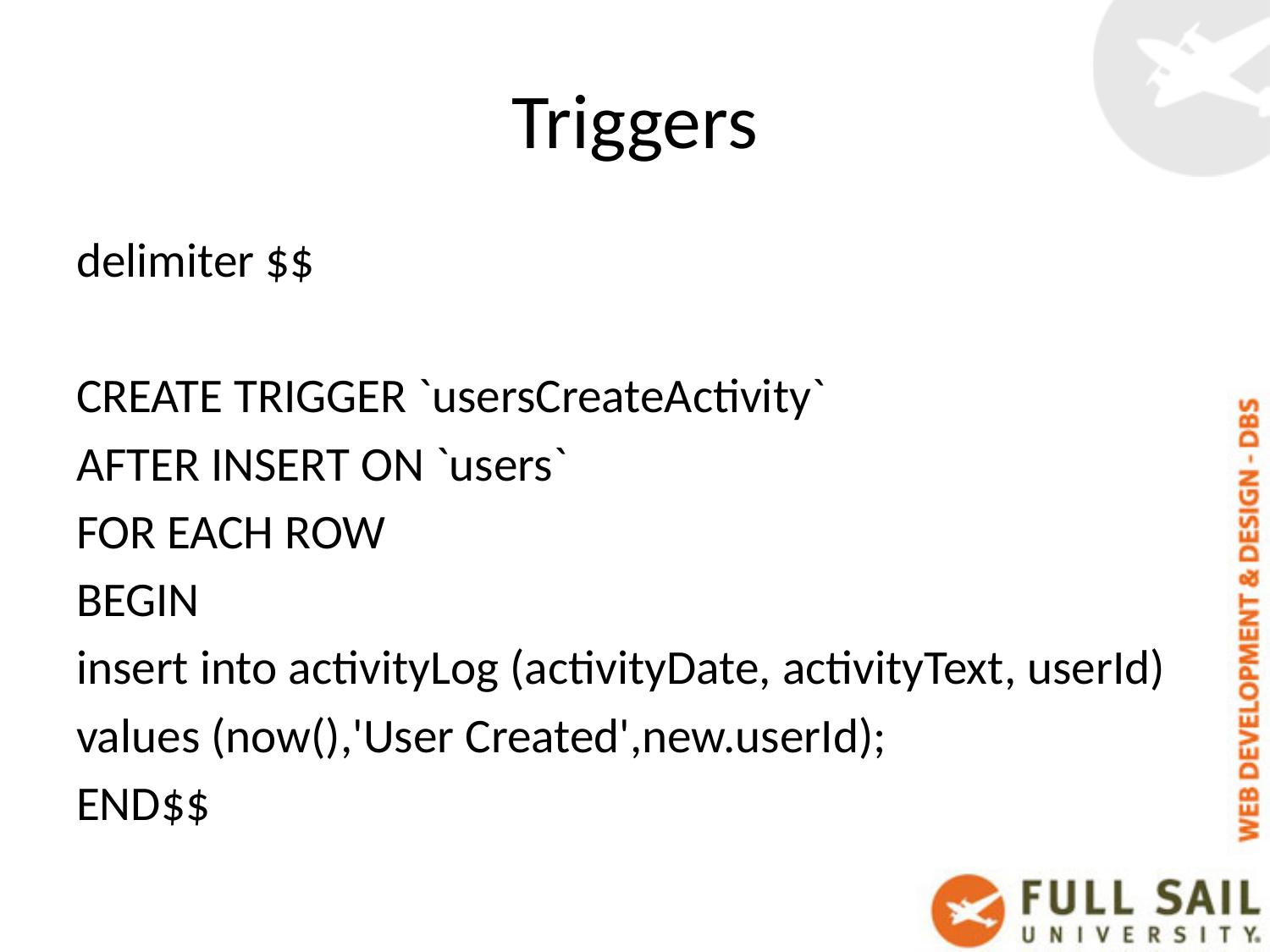

# Triggers
delimiter $$

CREATE TRIGGER `usersCreateActivity`
AFTER INSERT ON `users`
FOR EACH ROW
BEGIN
insert into activityLog (activityDate, activityText, userId)
values (now(),'User Created',new.userId);
END$$